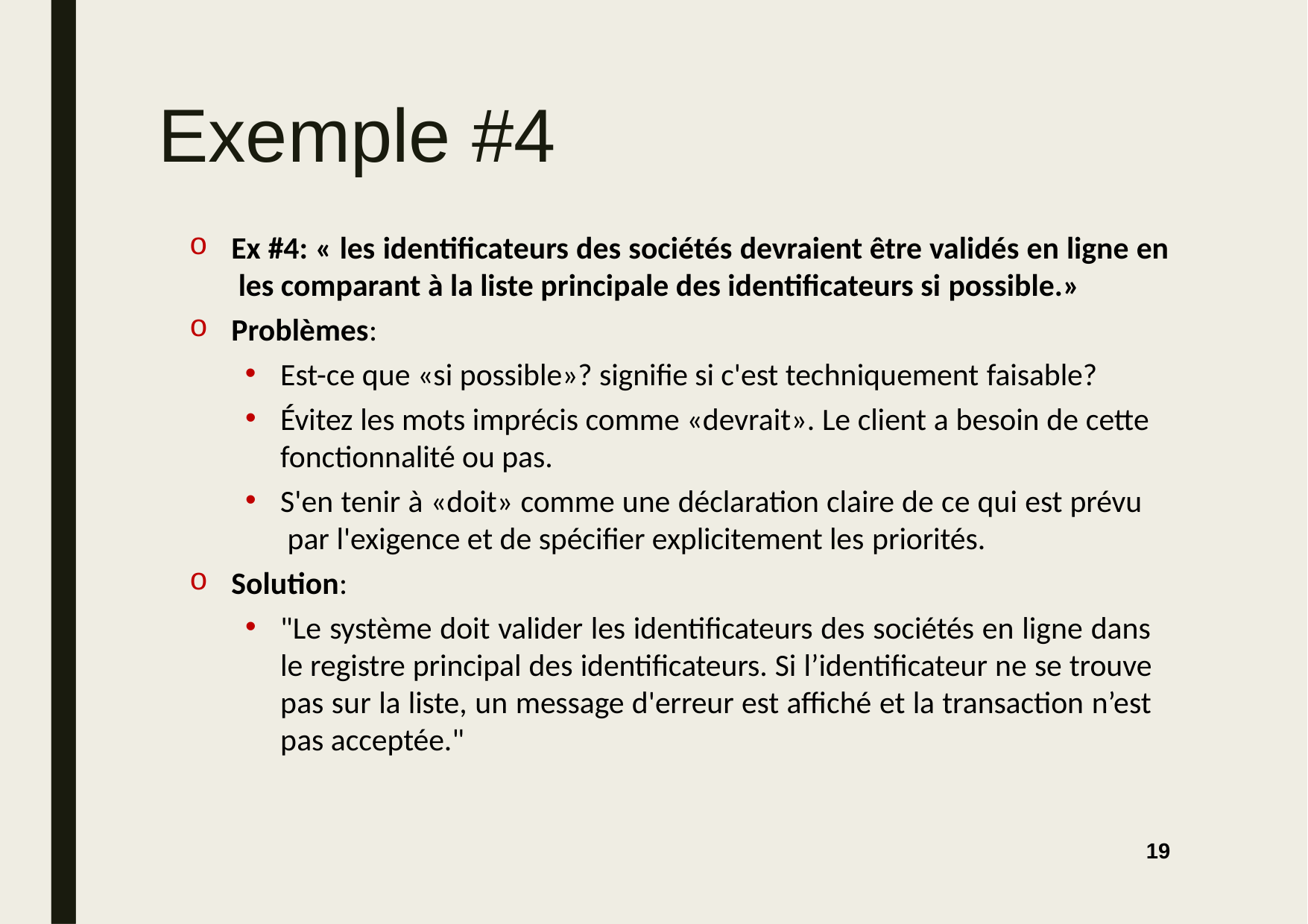

# Exemple #4
Ex #4: « les identificateurs des sociétés devraient être validés en ligne en  les comparant à la liste principale des identificateurs si possible.»
Problèmes:
Est-ce que «si possible»? signifie si c'est techniquement faisable?
Évitez les mots imprécis comme «devrait». Le client a besoin de cette  fonctionnalité ou pas.
S'en tenir à «doit» comme une déclaration claire de ce qui est prévu  par l'exigence et de spécifier explicitement les priorités.
Solution:
"Le système doit valider les identificateurs des sociétés en ligne dans  le registre principal des identificateurs. Si l’identificateur ne se trouve  pas sur la liste, un message d'erreur est affiché et la transaction n’est  pas acceptée."
19